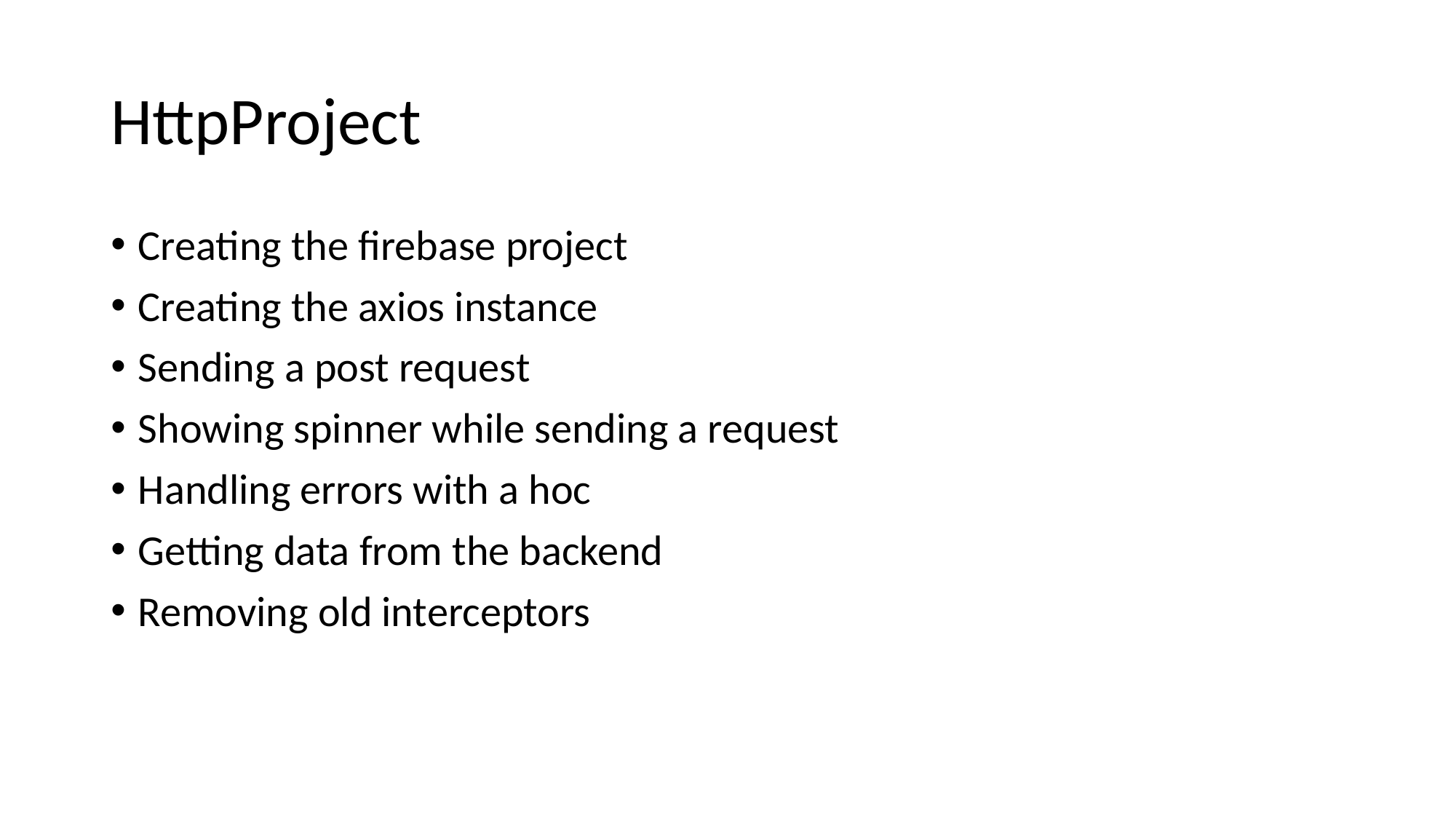

# HttpProject
Creating the firebase project
Creating the axios instance
Sending a post request
Showing spinner while sending a request
Handling errors with a hoc
Getting data from the backend
Removing old interceptors